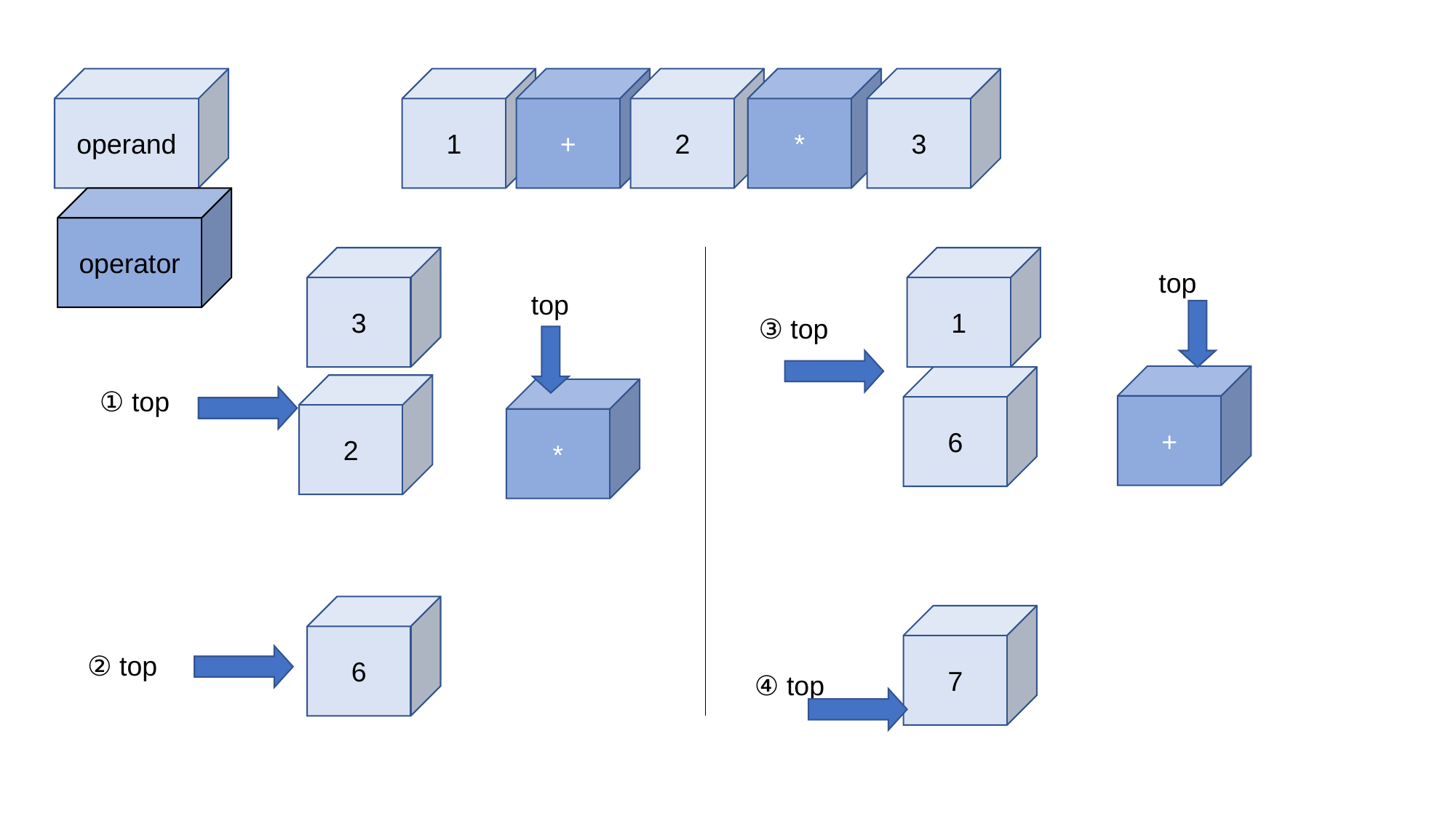

operand
*
3
1
+
2
operator
3
1
top
top

③ top

+
6
2
① top
*
6
7

② top

④ top